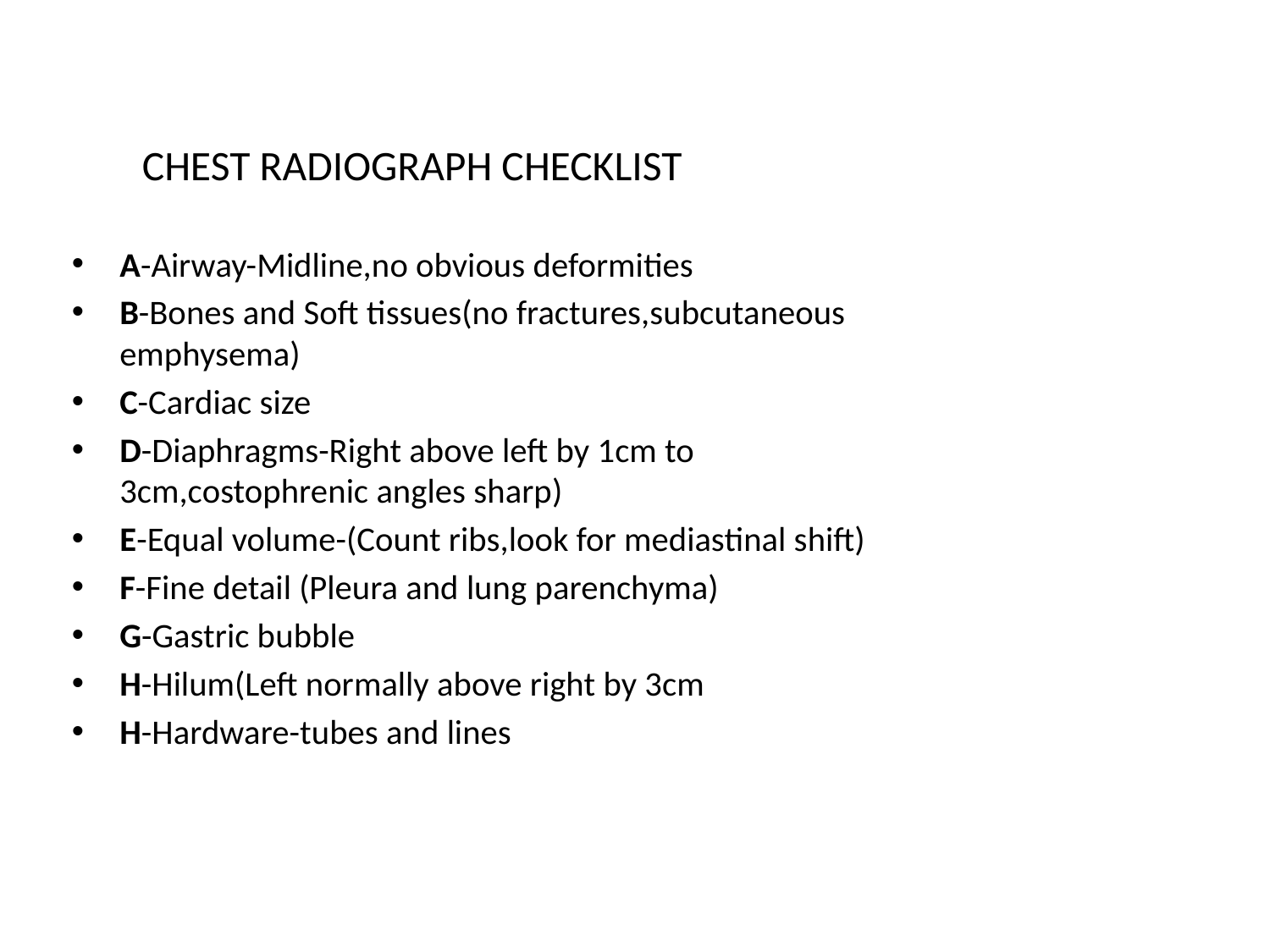

# CHEST RADIOGRAPH CHECKLIST CHECKLIST
A-Airway-Midline,no obvious deformities
B-Bones and Soft tissues(no fractures,subcutaneous emphysema)
C-Cardiac size
D-Diaphragms-Right above left by 1cm to 3cm,costophrenic angles sharp)
E-Equal volume-(Count ribs,look for mediastinal shift)
F-Fine detail (Pleura and lung parenchyma)
G-Gastric bubble
H-Hilum(Left normally above right by 3cm
H-Hardware-tubes and lines